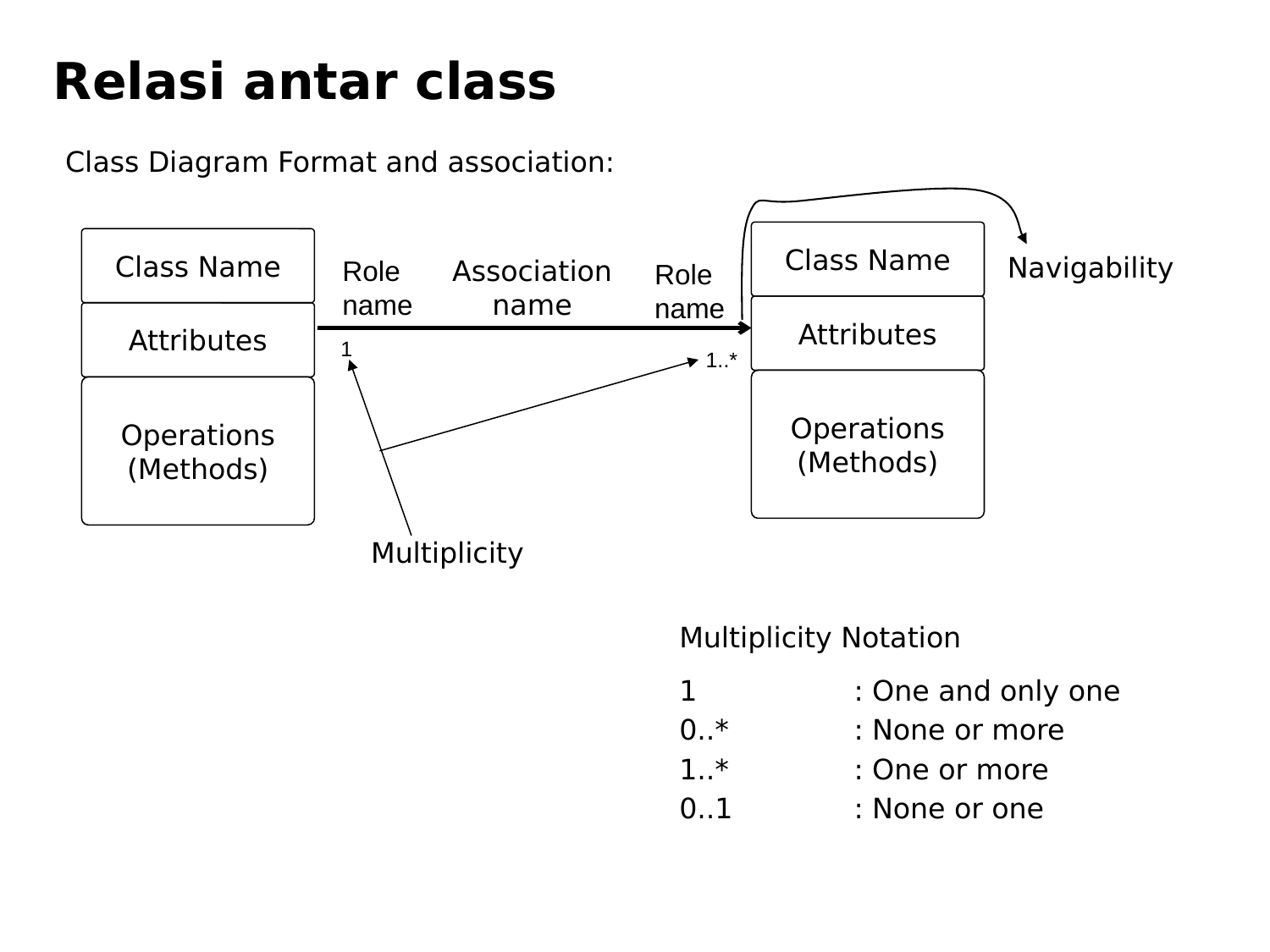

# Relasi antar class
Class Diagram Format and association:

Class Name
Class Name
Navigability
Role name
Association
name
Role name
Attributes
Attributes

1
1..*

Operations
(Methods)
Operations
(Methods)
Multiplicity
Multiplicity Notation
1		: One and only one
0..*	: None or more
1..*	: One or more
0..1	: None or one